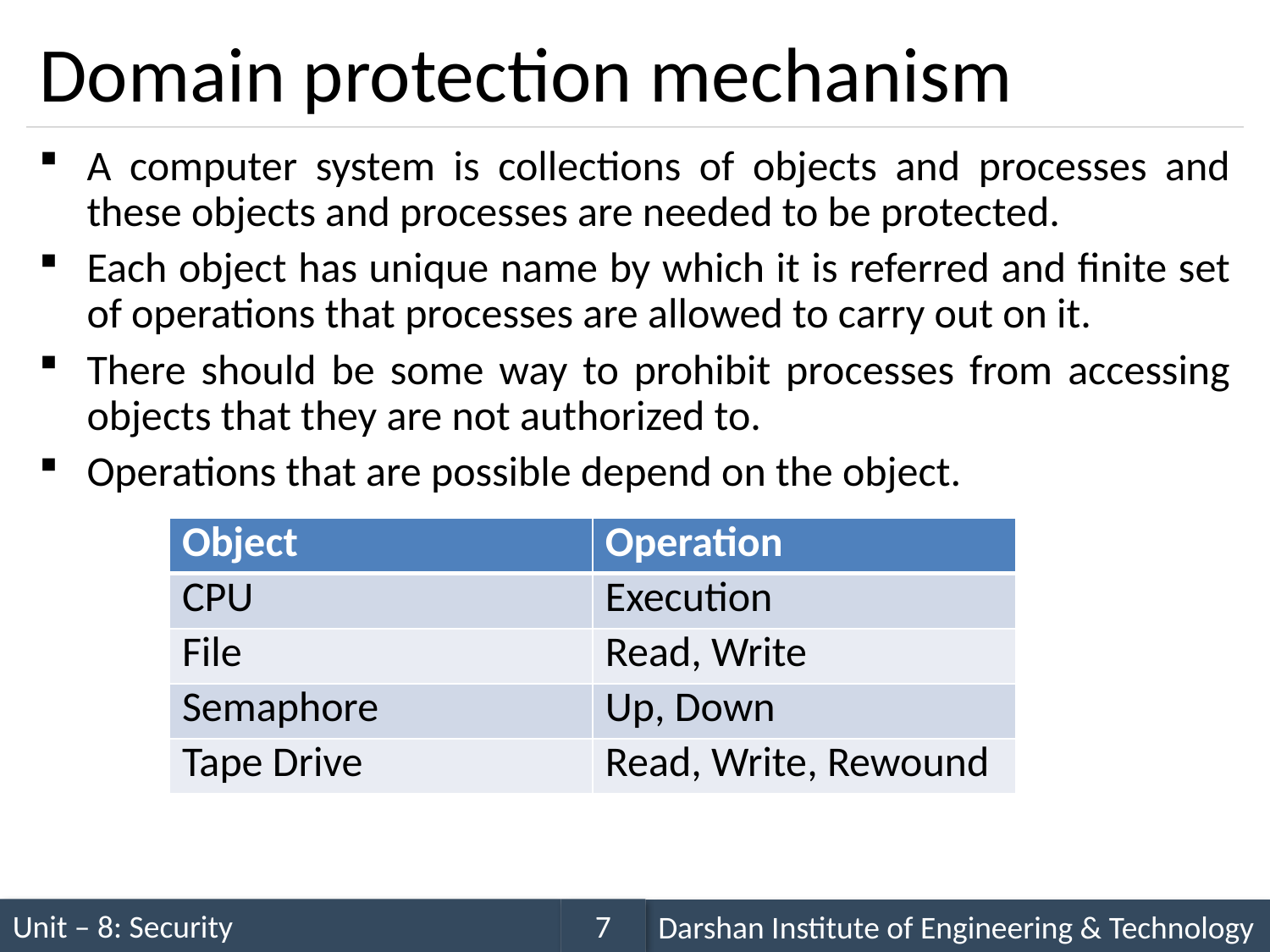

# Domain protection mechanism
A computer system is collections of objects and processes and these objects and processes are needed to be protected.
Each object has unique name by which it is referred and finite set of operations that processes are allowed to carry out on it.
There should be some way to prohibit processes from accessing objects that they are not authorized to.
Operations that are possible depend on the object.

| Object | Operation |
| --- | --- |
| CPU | Execution |
| File | Read, Write |
| Semaphore | Up, Down |
| Tape Drive | Read, Write, Rewound |